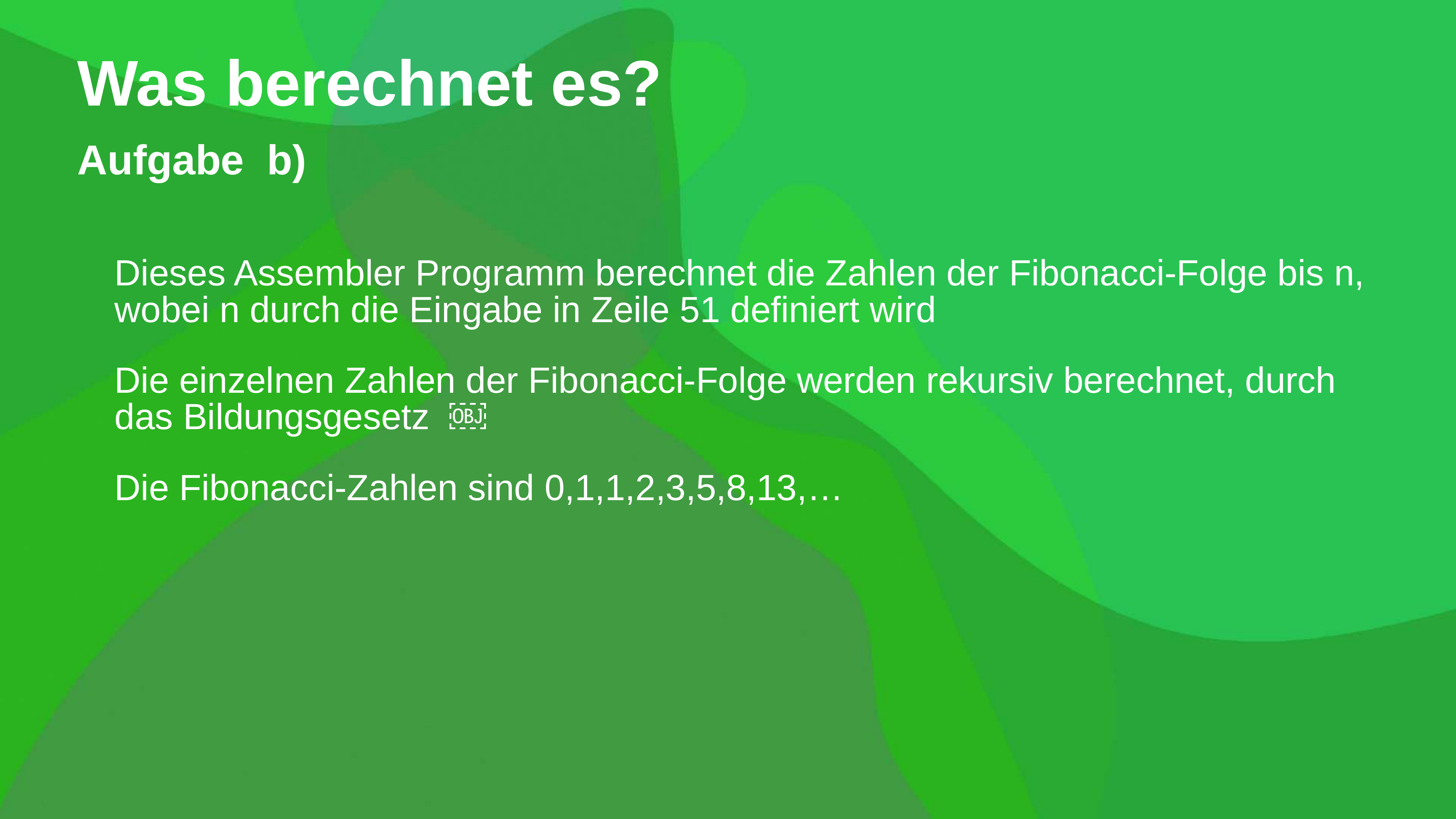

Was berechnet es?
Aufgabe  b)
Dieses Assembler Programm berechnet die Zahlen der Fibonacci-Folge bis n, wobei n durch die Eingabe in Zeile 51 definiert wird
Die einzelnen Zahlen der Fibonacci-Folge werden rekursiv berechnet, durch das Bildungsgesetz  ￼
Die Fibonacci-Zahlen sind 0,1,1,2,3,5,8,13,…